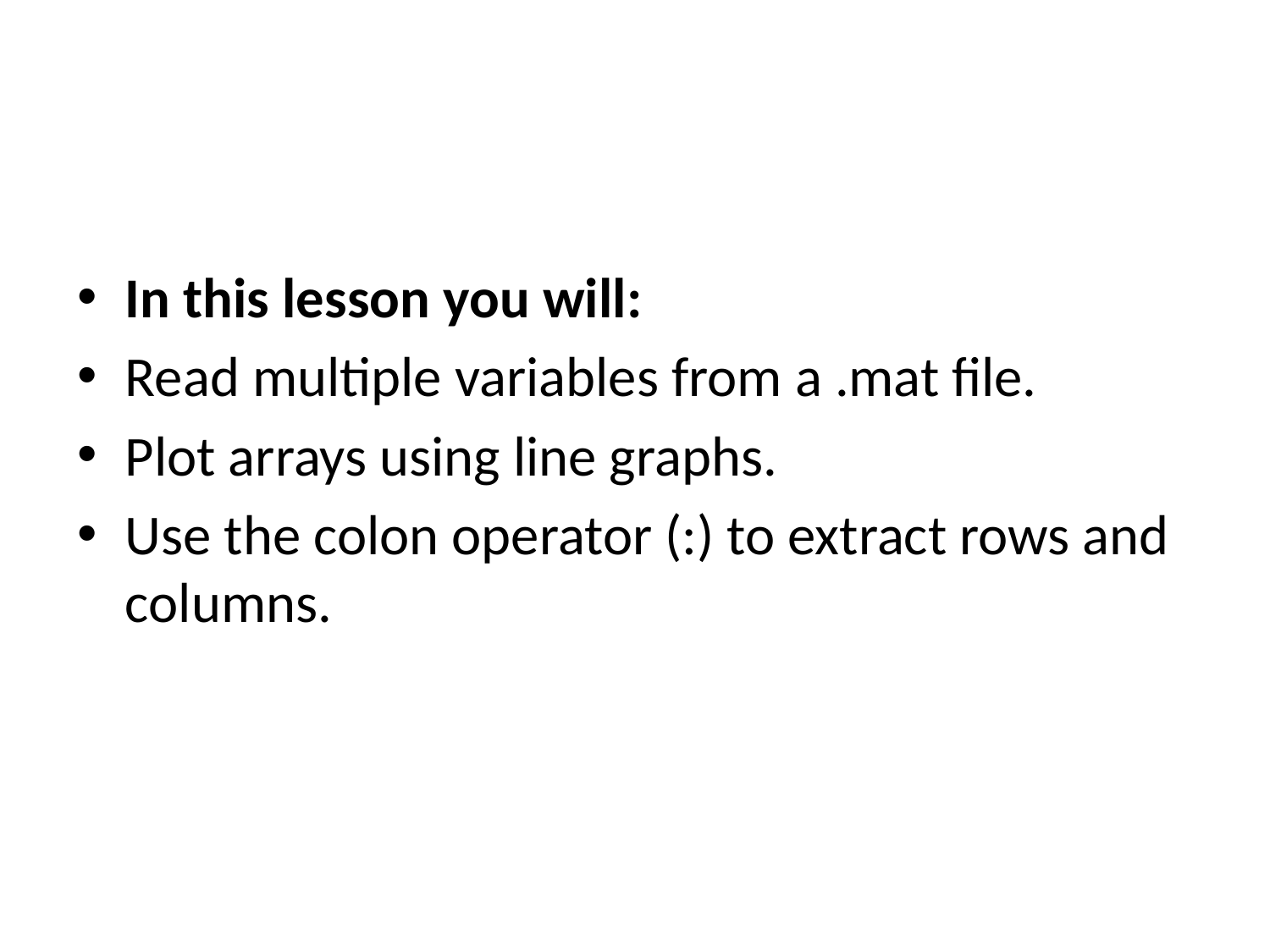

In this lesson you will:
Read multiple variables from a .mat file.
Plot arrays using line graphs.
Use the colon operator (:) to extract rows and columns.